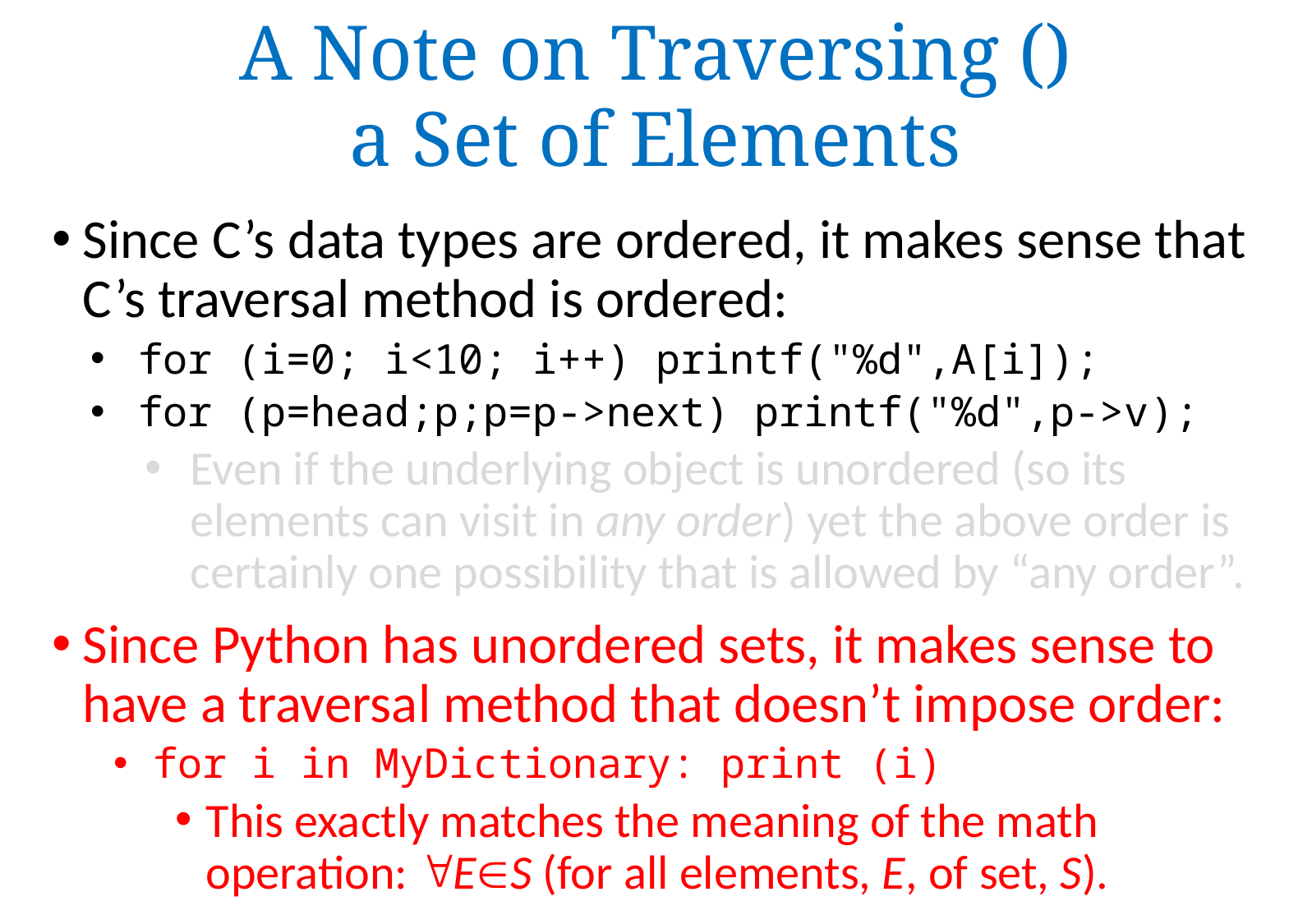

A Note on Traversing ()
a Set of Elements
Since C’s data types are ordered, it makes sense that C’s traversal method is ordered:
 for (i=0; i<10; i++) printf("%d",A[i]);
 for (p=head;p;p=p->next) printf("%d",p->v);
Even if the underlying object is unordered (so its elements can visit in any order) yet the above order is certainly one possibility that is allowed by “any order”.
Since Python has unordered sets, it makes sense to have a traversal method that doesn’t impose order:
 for i in MyDictionary: print (i)
This exactly matches the meaning of the math operation: ∀E∈S (for all elements, E, of set, S).